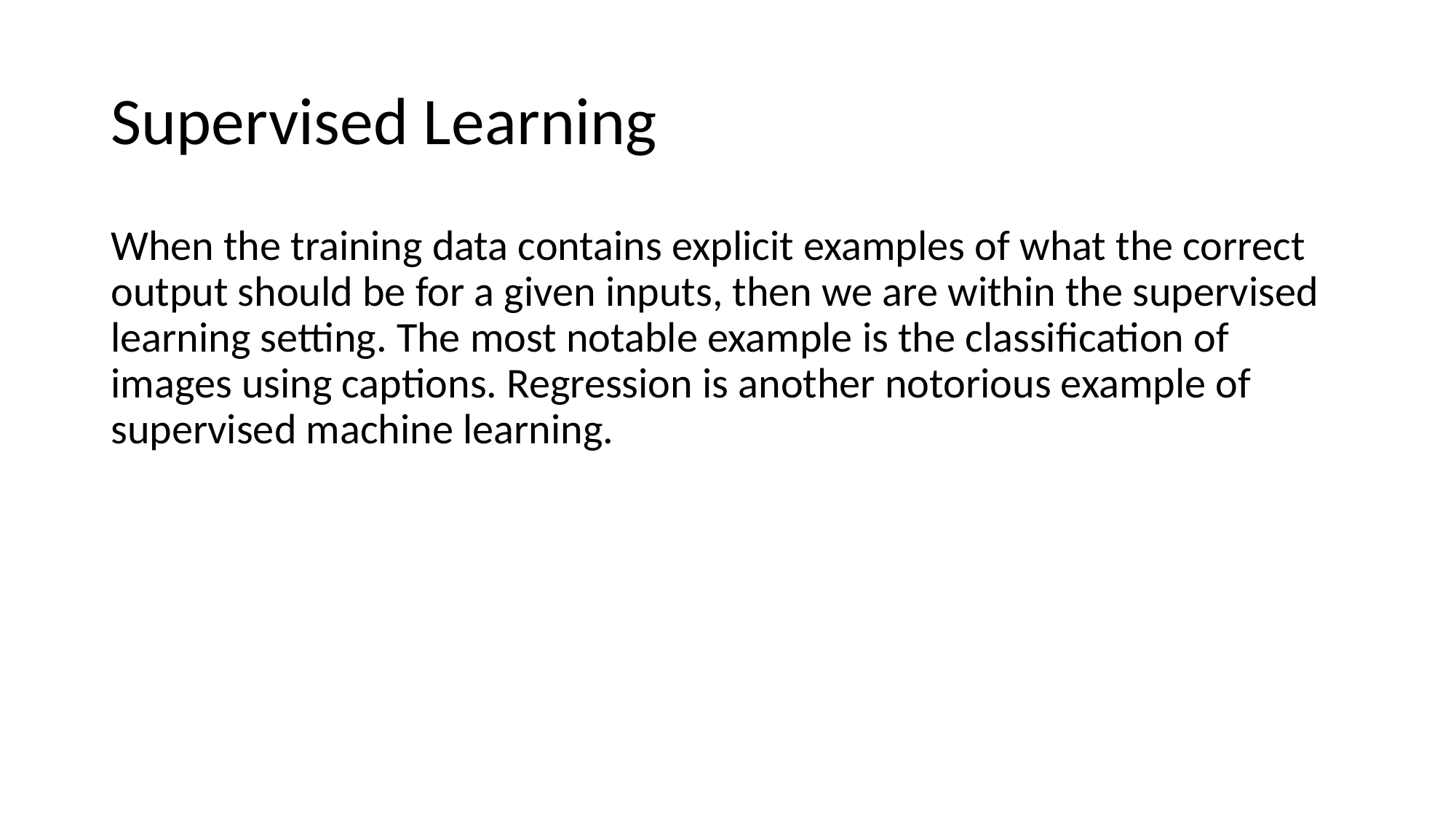

# Supervised Learning
When the training data contains explicit examples of what the correct output should be for a given inputs, then we are within the supervised learning setting. The most notable example is the classification of images using captions. Regression is another notorious example of supervised machine learning.